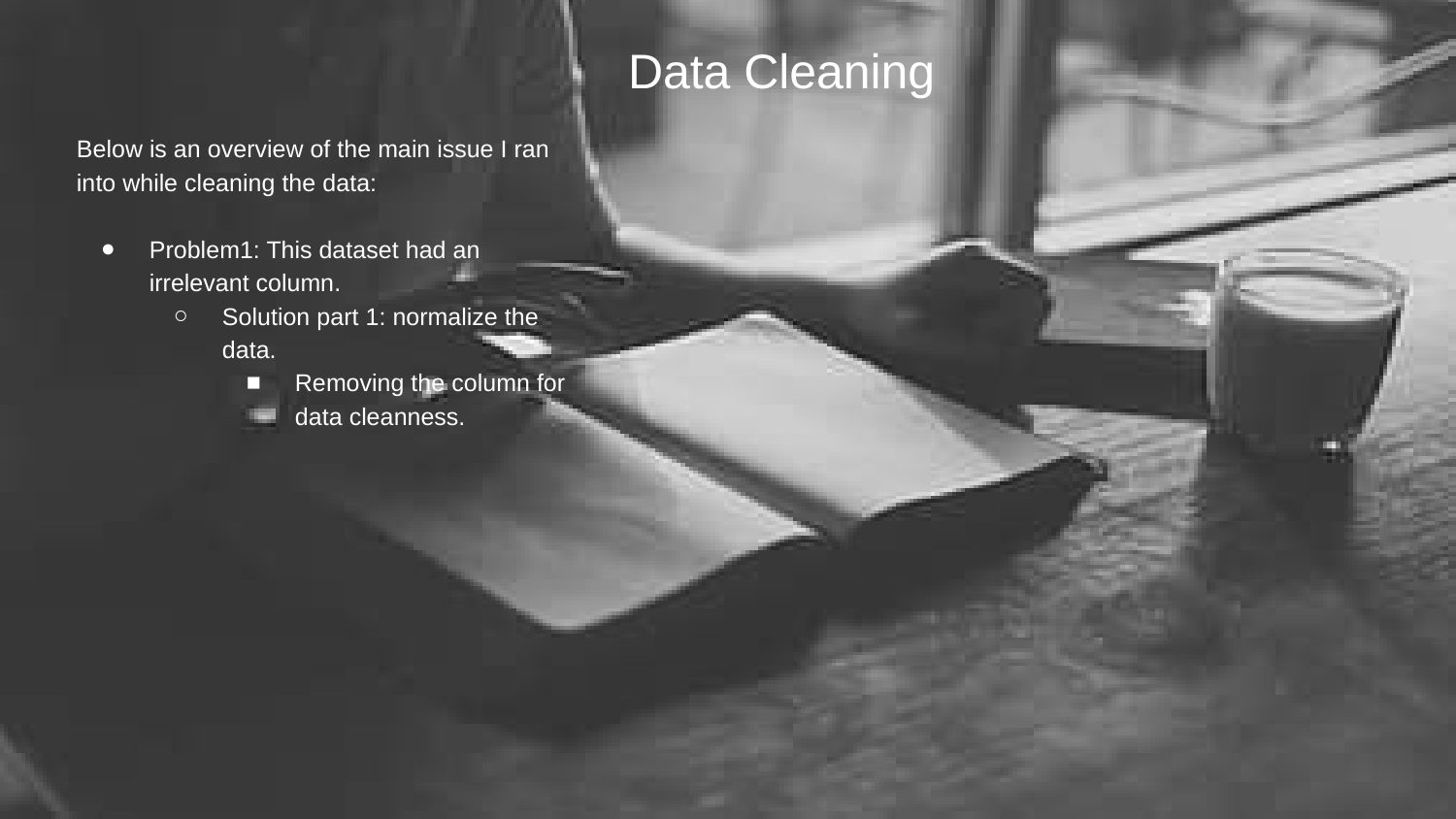

# Data Cleaning

Below is an overview of the main issue I ran into while cleaning the data:

Problem1: This dataset had an irrelevant column.
Solution part 1: normalize the data.
Removing the column for data cleanness.